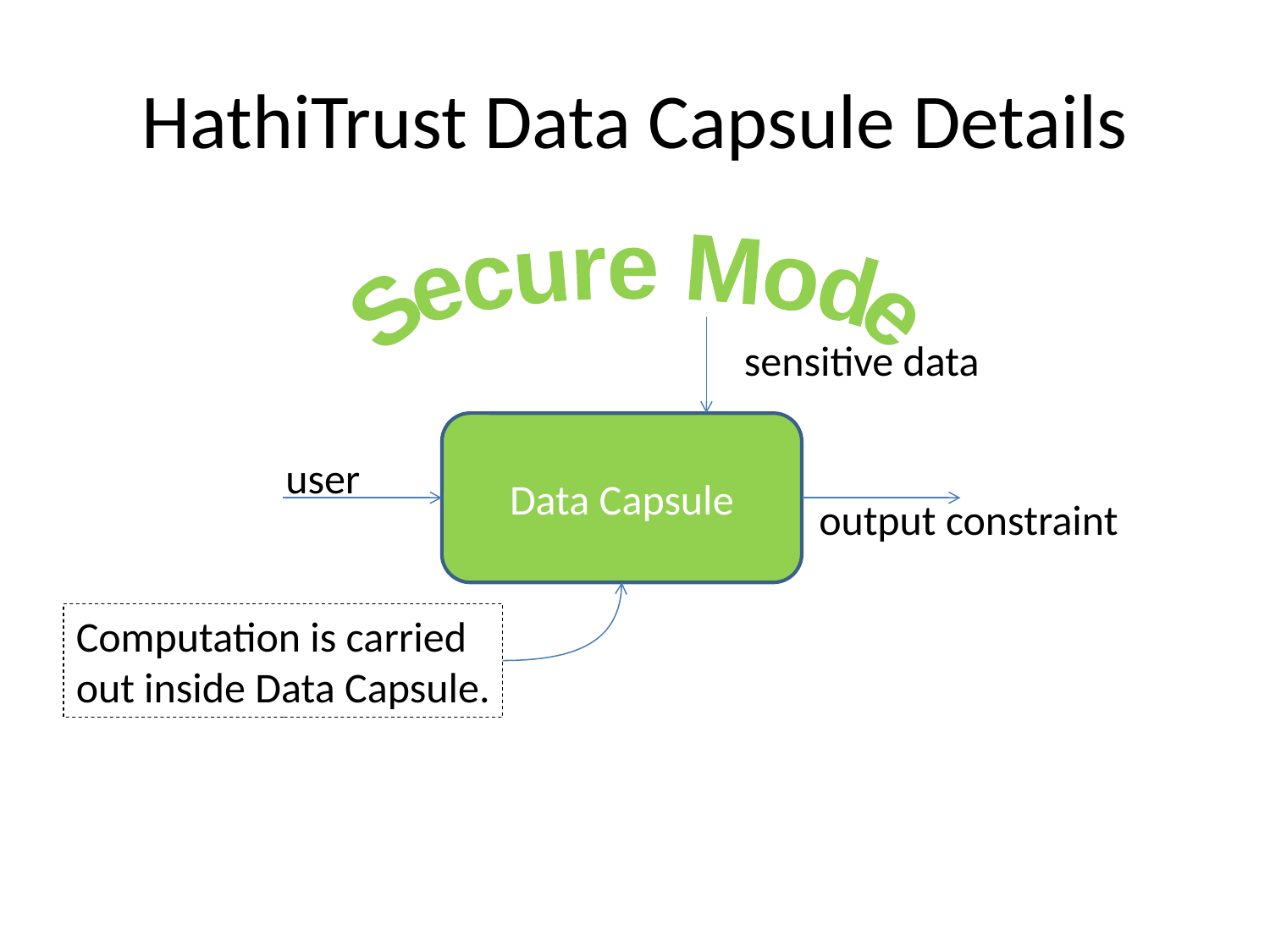

# HathiTrust Data Capsule Details
Secure Mode
sensitive data
Data Capsule
user
output constraint
Computation is carried
out inside Data Capsule.